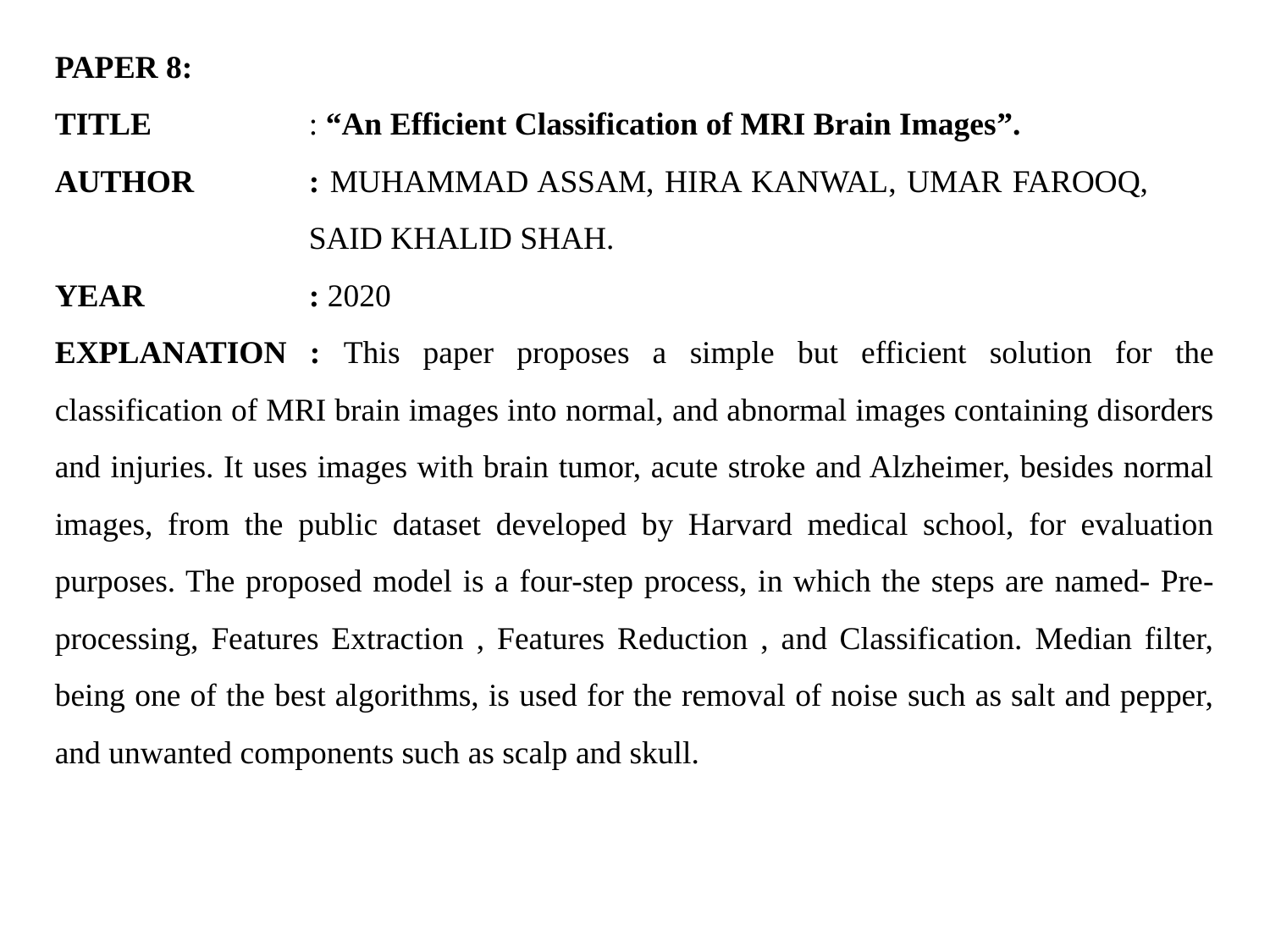

PAPER 8:
TITLE		: “An Efficient Classification of MRI Brain Images”.
AUTHOR	: MUHAMMAD ASSAM, HIRA KANWAL, UMAR FAROOQ, 			SAID KHALID SHAH.
YEAR		: 2020
EXPLANATION : This paper proposes a simple but efficient solution for the classification of MRI brain images into normal, and abnormal images containing disorders and injuries. It uses images with brain tumor, acute stroke and Alzheimer, besides normal images, from the public dataset developed by Harvard medical school, for evaluation purposes. The proposed model is a four-step process, in which the steps are named- Pre-processing, Features Extraction , Features Reduction , and Classification. Median filter, being one of the best algorithms, is used for the removal of noise such as salt and pepper, and unwanted components such as scalp and skull.